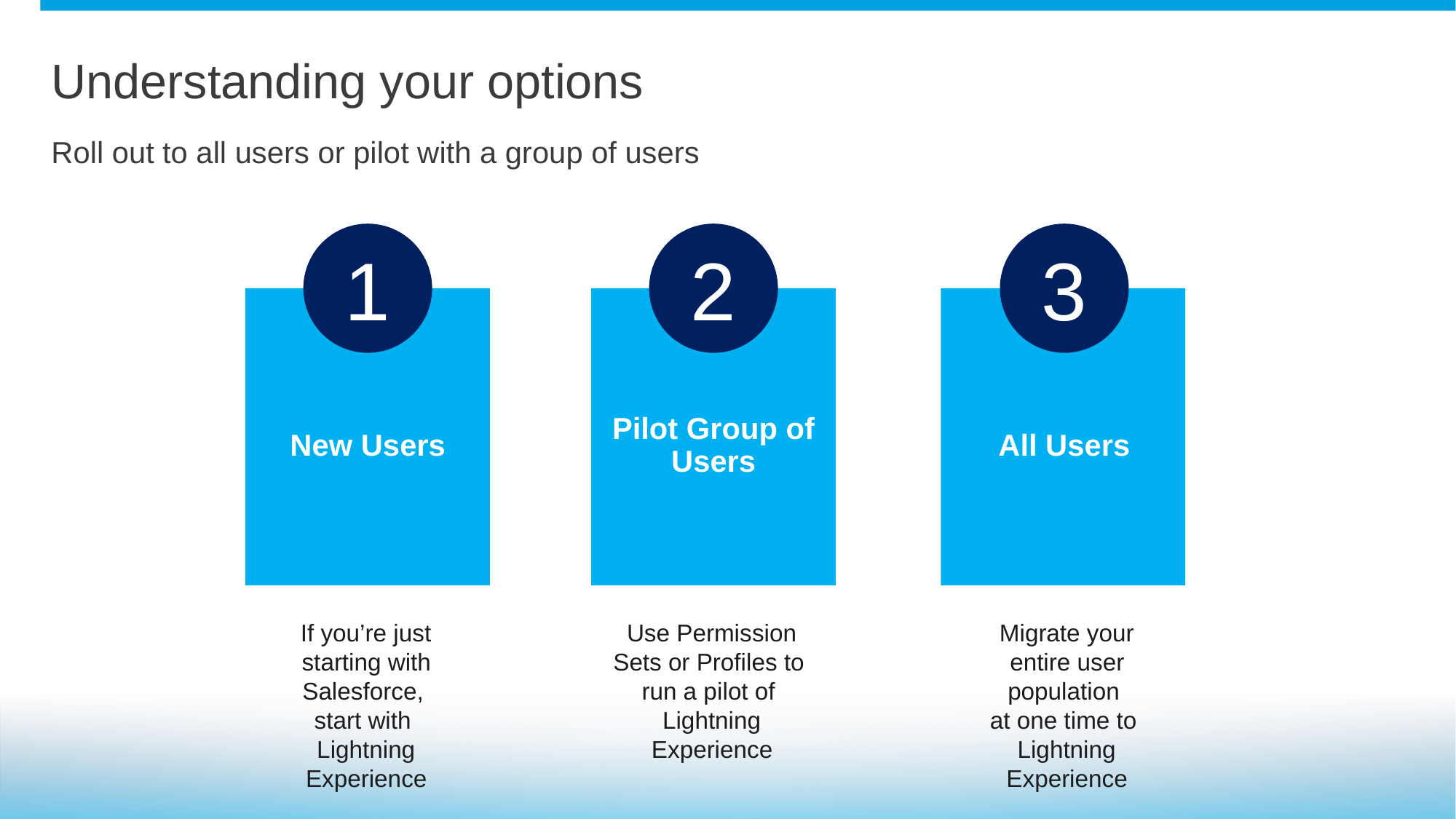

# Understanding your options
Roll out to all users or pilot with a group of users
1
2
3

Pilot Group of Users
New Users
All Users
If you’re just starting with Salesforce,
start with
Lightning Experience
Use Permission Sets or Profiles to
run a pilot of
Lightning Experience
Migrate your entire user population
at one time to
Lightning Experience